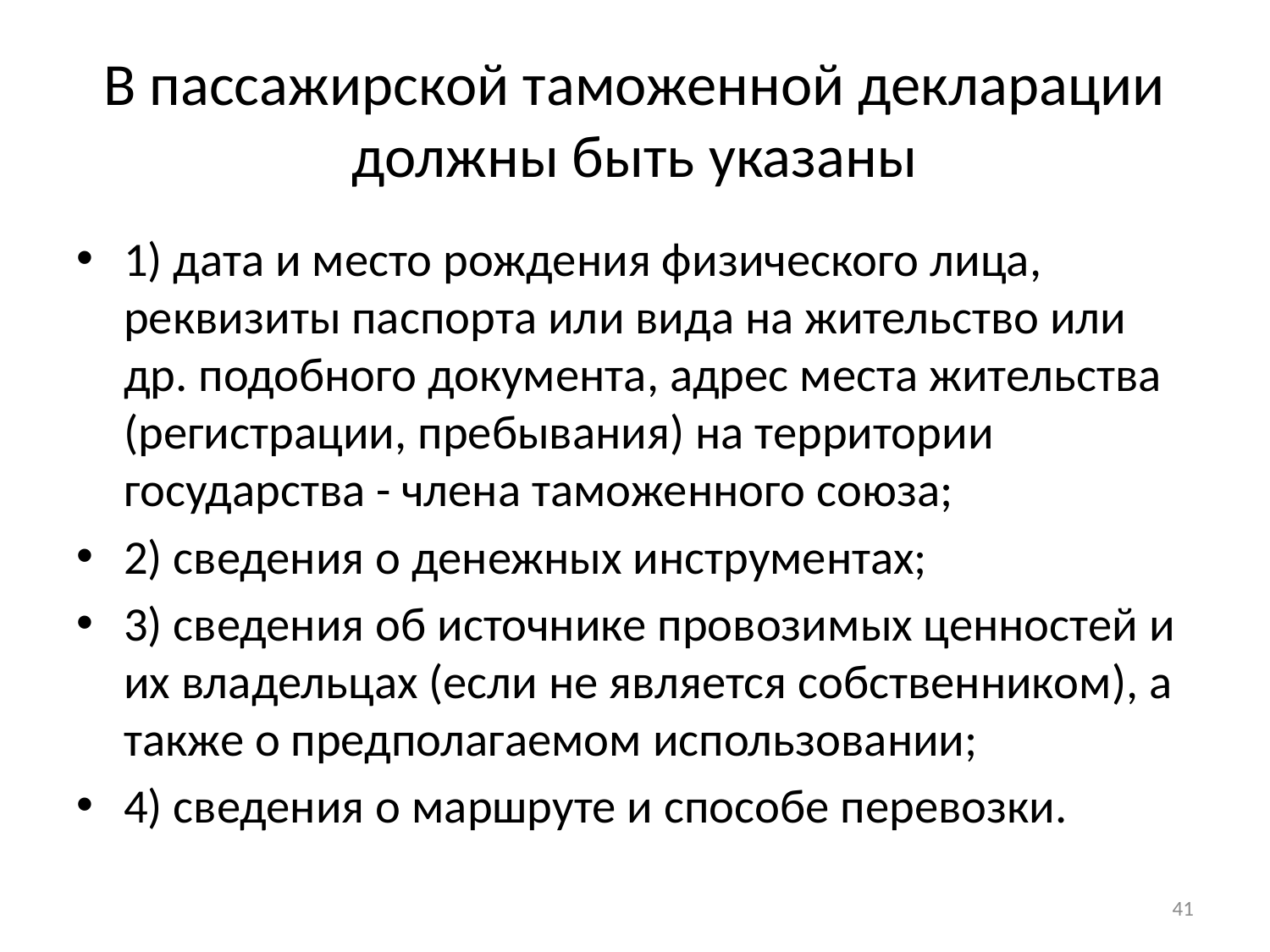

# В пассажирской таможенной декларации должны быть указаны
1) дата и место рождения физического лица, реквизиты паспорта или вида на жительство или др. подобного документа, адрес места жительства (регистрации, пребывания) на территории государства - члена таможенного союза;
2) сведения о денежных инструментах;
3) сведения об источнике провозимых ценностей и их владельцах (если не является собственником), а  также о предполагаемом использовании;
4) сведения о маршруте и способе перевозки.

41